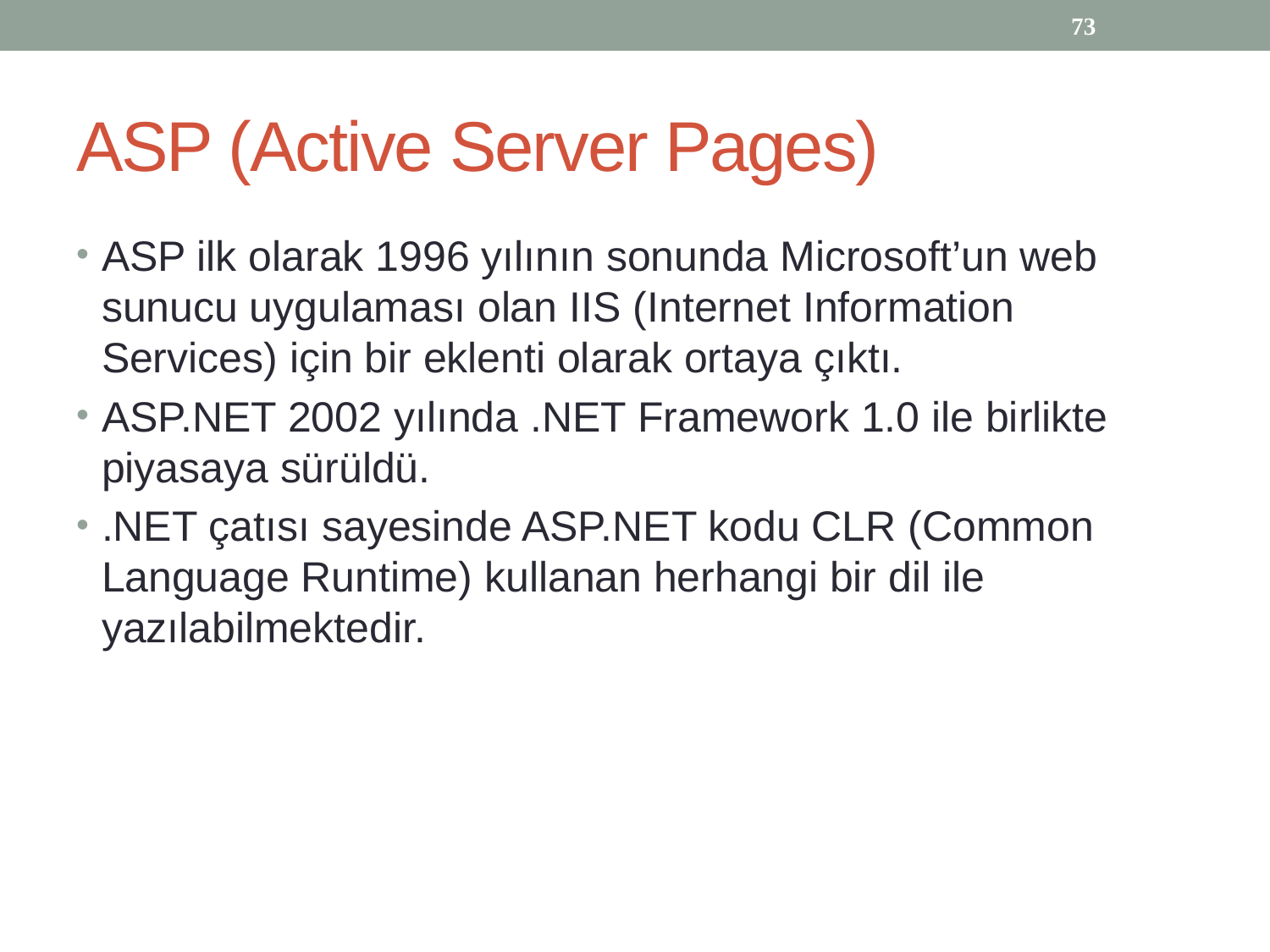

73
# ASP (Active Server Pages)
ASP ilk olarak 1996 yılının sonunda Microsoft’un web sunucu uygulaması olan IIS (Internet Information Services) için bir eklenti olarak ortaya çıktı.
ASP.NET 2002 yılında .NET Framework 1.0 ile birlikte piyasaya sürüldü.
.NET çatısı sayesinde ASP.NET kodu CLR (Common Language Runtime) kullanan herhangi bir dil ile yazılabilmektedir.